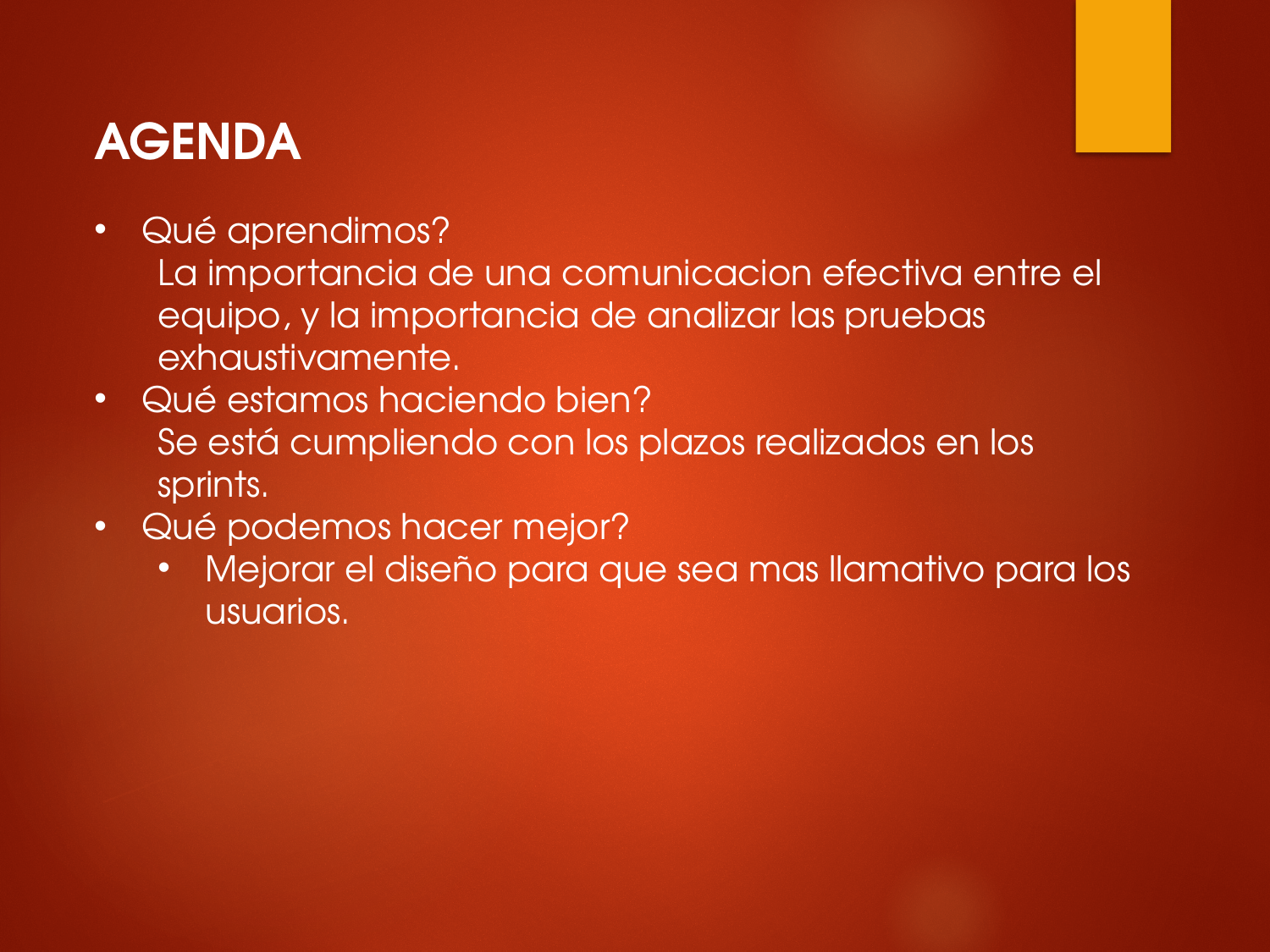

AGENDA

Qué aprendimos?
La importancia de una comunicacion efectiva entre el equipo, y la importancia de analizar las pruebas exhaustivamente.
Qué estamos haciendo bien?
Se está cumpliendo con los plazos realizados en los sprints.
Qué podemos hacer mejor?
Mejorar el diseño para que sea mas llamativo para los usuarios.